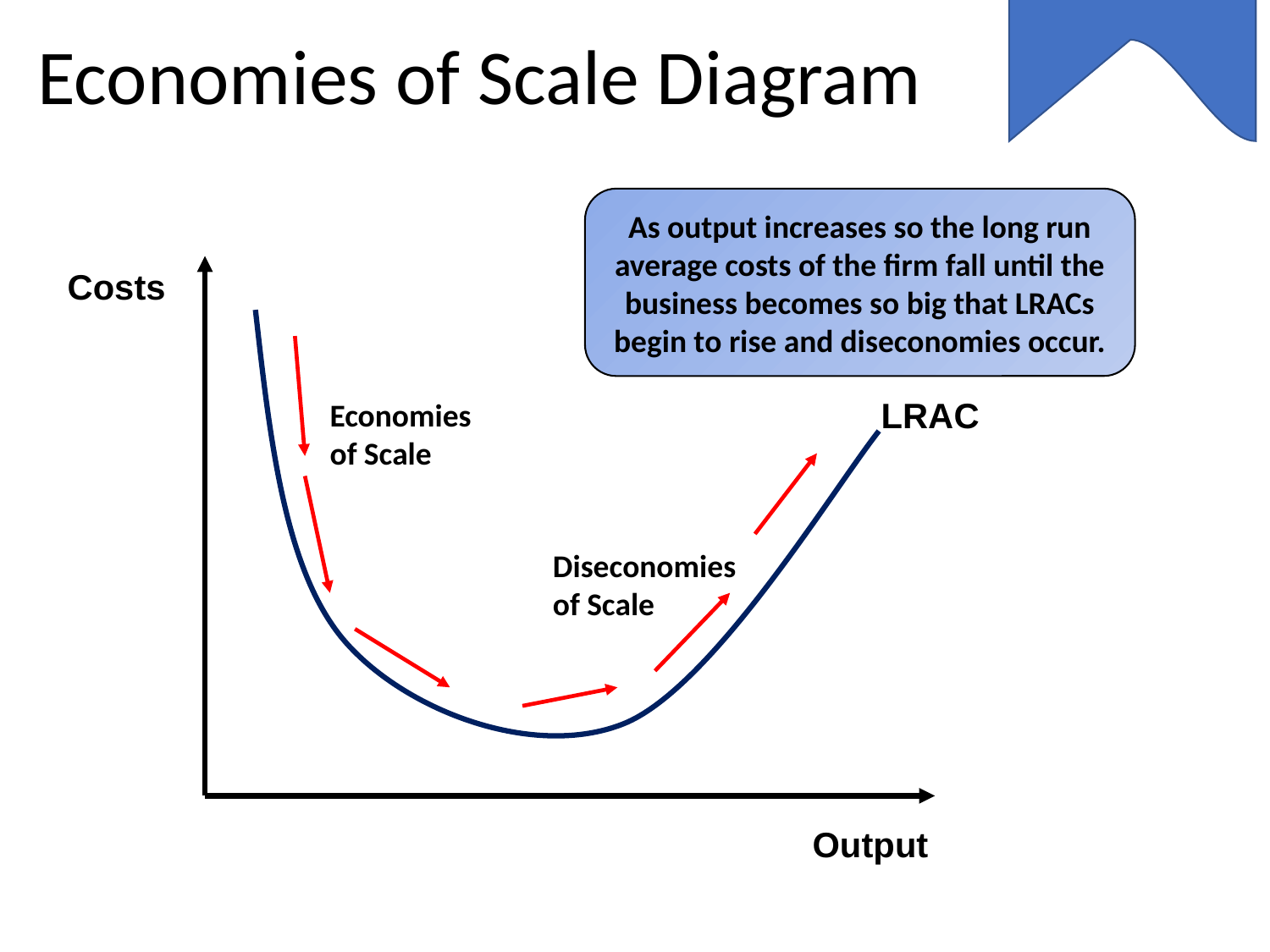

# Economies of Scale Diagram

The Marketing Mix
Product
Price
Promotion
Place
Marketing Mix Decisions
Marketing & Technology
Budgeting
Cash Flow Forecasts
The Income Statement
Business Finance
New Working Practices
Workforce Planning
Training & Appraisal
Workforce Performance
Organisational Design
Motivational Theory
Managmnt & Leadership
Staff-Employer Relations
Added Value
Production
Productivity
Technology
Lean Production
Quality
Stock Management
Research & Developmnt
Economies of Scale
INDEX
As output increases so the long run average costs of the firm fall until the business becomes so big that LRACs begin to rise and diseconomies occur.
Costs

LRAC
Economies of Scale
Diseconomies of Scale
Output